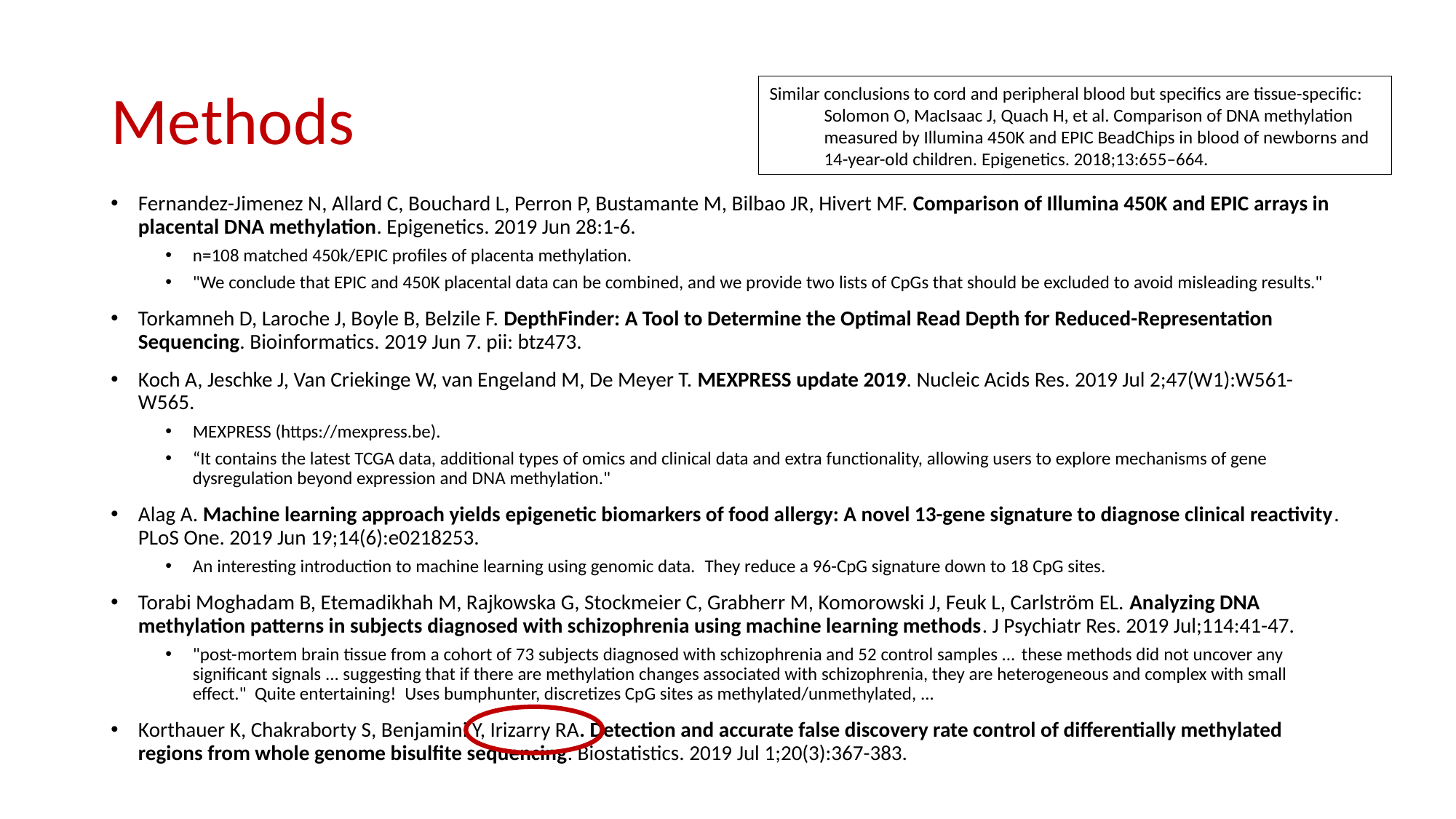

# Methods
Similar conclusions to cord and peripheral blood but specifics are tissue-specific:
Solomon O, MacIsaac J, Quach H, et al. Comparison of DNA methylation measured by Illumina 450K and EPIC BeadChips in blood of newborns and 14-year-old children. Epigenetics. 2018;13:655–664.
Fernandez-Jimenez N, Allard C, Bouchard L, Perron P, Bustamante M, Bilbao JR, Hivert MF. Comparison of Illumina 450K and EPIC arrays in placental DNA methylation. Epigenetics. 2019 Jun 28:1-6.
n=108 matched 450k/EPIC profiles of placenta methylation.
"We conclude that EPIC and 450K placental data can be combined, and we provide two lists of CpGs that should be excluded to avoid misleading results."
Torkamneh D, Laroche J, Boyle B, Belzile F. DepthFinder: A Tool to Determine the Optimal Read Depth for Reduced-Representation Sequencing. Bioinformatics. 2019 Jun 7. pii: btz473.
Koch A, Jeschke J, Van Criekinge W, van Engeland M, De Meyer T. MEXPRESS update 2019. Nucleic Acids Res. 2019 Jul 2;47(W1):W561-W565.
MEXPRESS (https://mexpress.be).
“It contains the latest TCGA data, additional types of omics and clinical data and extra functionality, allowing users to explore mechanisms of gene dysregulation beyond expression and DNA methylation."
Alag A. Machine learning approach yields epigenetic biomarkers of food allergy: A novel 13-gene signature to diagnose clinical reactivity. PLoS One. 2019 Jun 19;14(6):e0218253.
An interesting introduction to machine learning using genomic data.  They reduce a 96-CpG signature down to 18 CpG sites.
Torabi Moghadam B, Etemadikhah M, Rajkowska G, Stockmeier C, Grabherr M, Komorowski J, Feuk L, Carlström EL. Analyzing DNA methylation patterns in subjects diagnosed with schizophrenia using machine learning methods. J Psychiatr Res. 2019 Jul;114:41-47.
"post-mortem brain tissue from a cohort of 73 subjects diagnosed with schizophrenia and 52 control samples ... these methods did not uncover any significant signals ... suggesting that if there are methylation changes associated with schizophrenia, they are heterogeneous and complex with small effect."  Quite entertaining!  Uses bumphunter, discretizes CpG sites as methylated/unmethylated, ...
Korthauer K, Chakraborty S, Benjamini Y, Irizarry RA. Detection and accurate false discovery rate control of differentially methylated regions from whole genome bisulfite sequencing. Biostatistics. 2019 Jul 1;20(3):367-383.